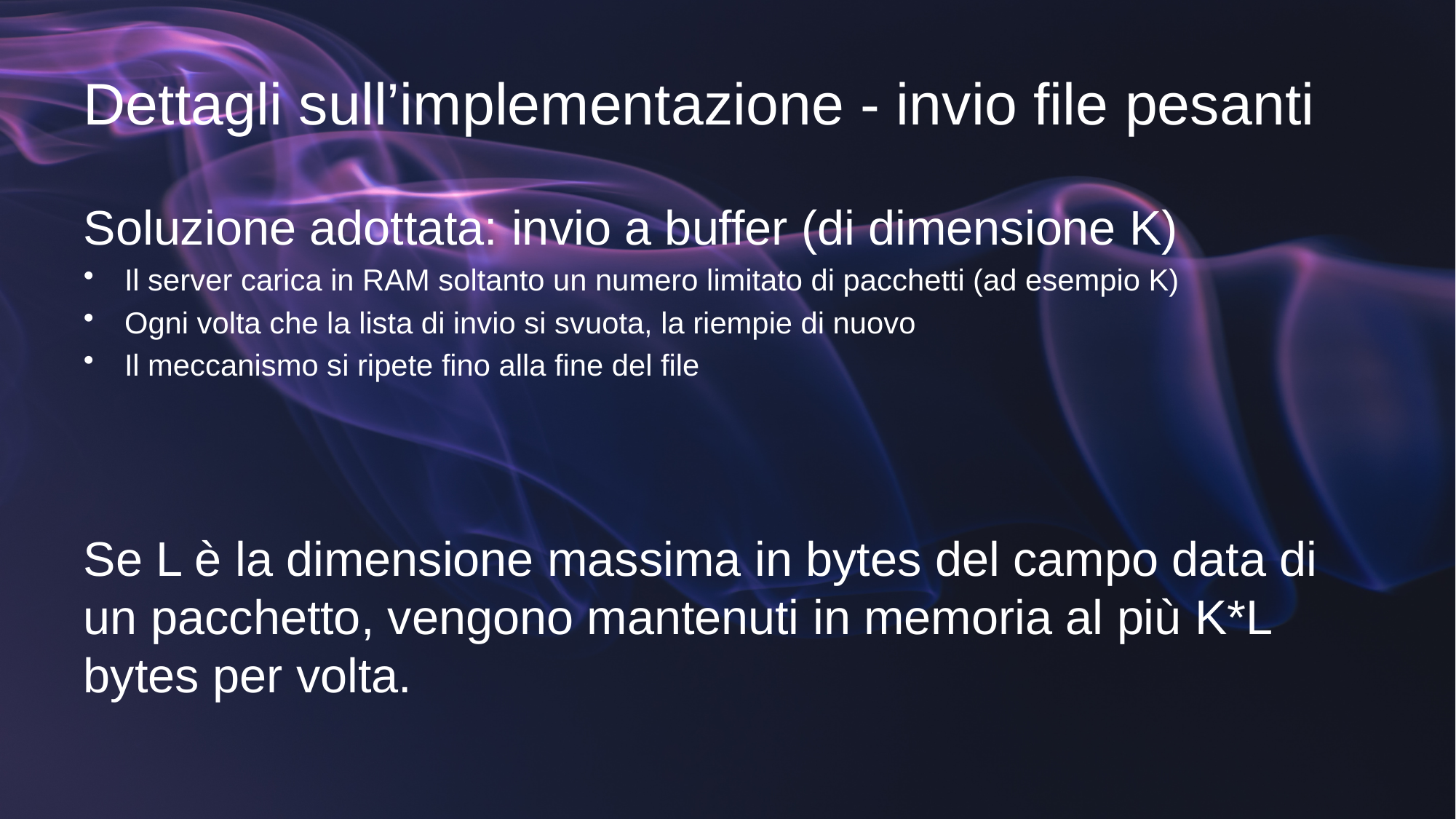

# Dettagli sull’implementazione - invio file pesanti
Soluzione adottata: invio a buffer (di dimensione K)
Il server carica in RAM soltanto un numero limitato di pacchetti (ad esempio K)
Ogni volta che la lista di invio si svuota, la riempie di nuovo
Il meccanismo si ripete fino alla fine del file

Se L è la dimensione massima in bytes del campo data di un pacchetto, vengono mantenuti in memoria al più K*L bytes per volta.